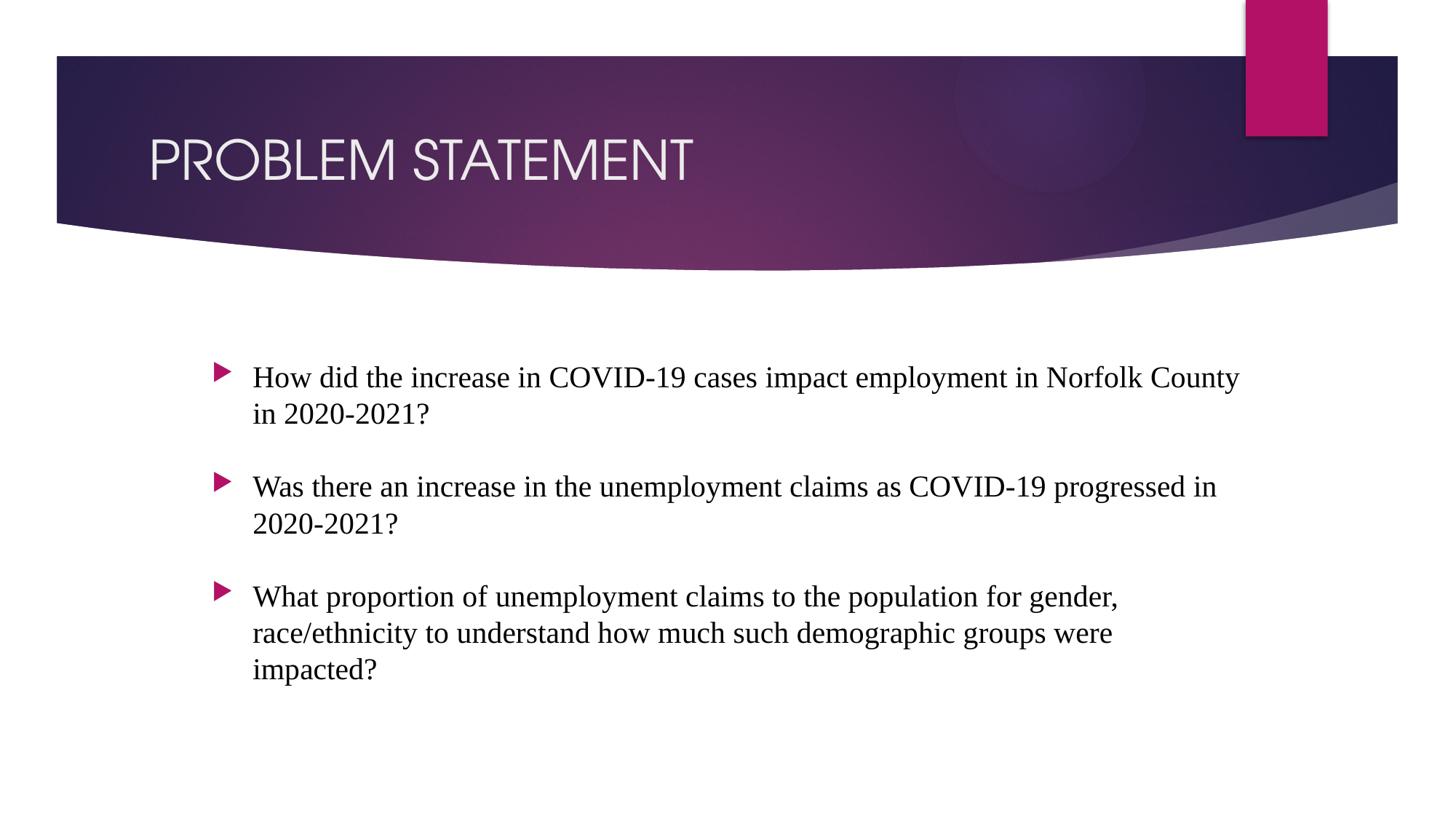

# PROBLEM STATEMENT

How did the increase in COVID-19 cases impact employment in Norfolk County in 2020-2021?

Was there an increase in the unemployment claims as COVID-19 progressed in 2020-2021?

What proportion of unemployment claims to the population for gender, race/ethnicity to understand how much such demographic groups were impacted?